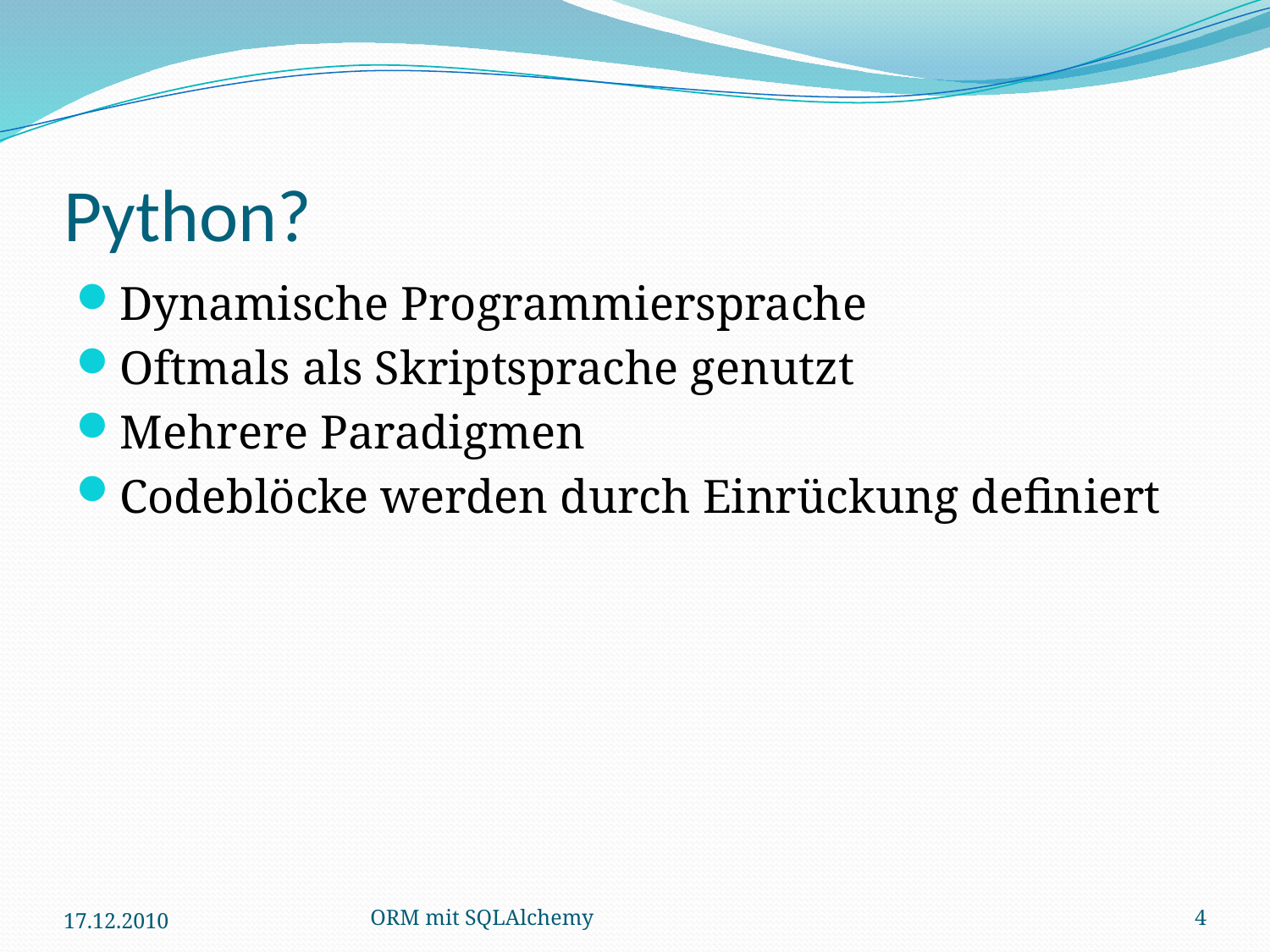

# Python?
Dynamische Programmiersprache
Oftmals als Skriptsprache genutzt
Mehrere Paradigmen
Codeblöcke werden durch Einrückung definiert
17.12.2010
ORM mit SQLAlchemy
4